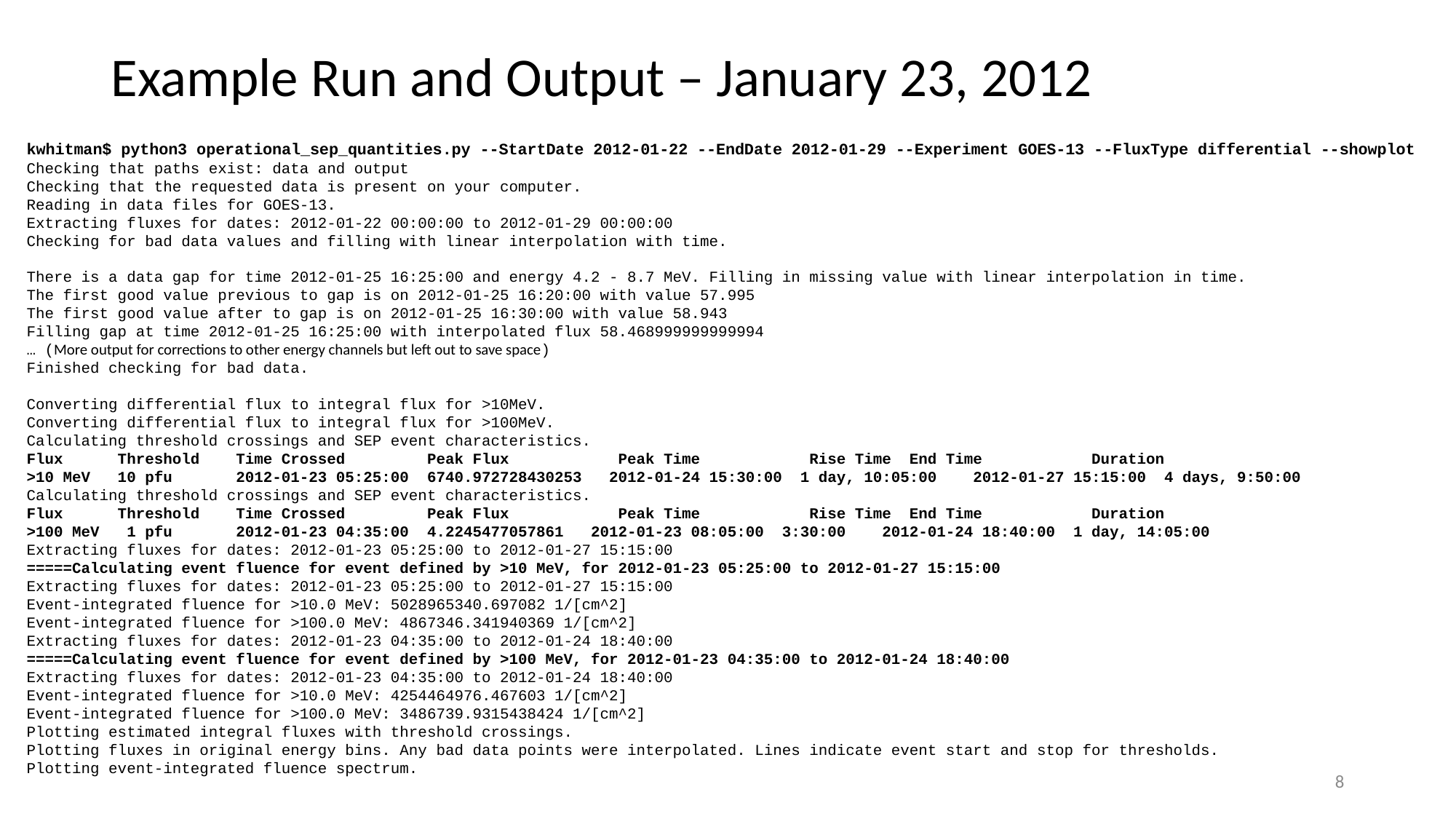

# Example Run and Output – January 23, 2012
kwhitman$ python3 operational_sep_quantities.py --StartDate 2012-01-22 --EndDate 2012-01-29 --Experiment GOES-13 --FluxType differential --showplot
Checking that paths exist: data and output
Checking that the requested data is present on your computer.
Reading in data files for GOES-13.
Extracting fluxes for dates: 2012-01-22 00:00:00 to 2012-01-29 00:00:00
Checking for bad data values and filling with linear interpolation with time.
There is a data gap for time 2012-01-25 16:25:00 and energy 4.2 - 8.7 MeV. Filling in missing value with linear interpolation in time.
The first good value previous to gap is on 2012-01-25 16:20:00 with value 57.995
The first good value after to gap is on 2012-01-25 16:30:00 with value 58.943
Filling gap at time 2012-01-25 16:25:00 with interpolated flux 58.468999999999994
… (More output for corrections to other energy channels but left out to save space)
Finished checking for bad data.

Converting differential flux to integral flux for >10MeV.
Converting differential flux to integral flux for >100MeV.
Calculating threshold crossings and SEP event characteristics.
Flux      Threshold    Time Crossed         Peak Flux            Peak Time            Rise Time  End Time            Duration
>10 MeV   10 pfu       2012-01-23 05:25:00  6740.972728430253   2012-01-24 15:30:00  1 day, 10:05:00    2012-01-27 15:15:00  4 days, 9:50:00
Calculating threshold crossings and SEP event characteristics.
Flux      Threshold    Time Crossed         Peak Flux            Peak Time            Rise Time  End Time            Duration
>100 MeV   1 pfu       2012-01-23 04:35:00  4.2245477057861   2012-01-23 08:05:00  3:30:00    2012-01-24 18:40:00  1 day, 14:05:00
Extracting fluxes for dates: 2012-01-23 05:25:00 to 2012-01-27 15:15:00
=====Calculating event fluence for event defined by >10 MeV, for 2012-01-23 05:25:00 to 2012-01-27 15:15:00
Extracting fluxes for dates: 2012-01-23 05:25:00 to 2012-01-27 15:15:00
Event-integrated fluence for >10.0 MeV: 5028965340.697082 1/[cm^2]
Event-integrated fluence for >100.0 MeV: 4867346.341940369 1/[cm^2]
Extracting fluxes for dates: 2012-01-23 04:35:00 to 2012-01-24 18:40:00
=====Calculating event fluence for event defined by >100 MeV, for 2012-01-23 04:35:00 to 2012-01-24 18:40:00
Extracting fluxes for dates: 2012-01-23 04:35:00 to 2012-01-24 18:40:00
Event-integrated fluence for >10.0 MeV: 4254464976.467603 1/[cm^2]
Event-integrated fluence for >100.0 MeV: 3486739.9315438424 1/[cm^2]
Plotting estimated integral fluxes with threshold crossings.
Plotting fluxes in original energy bins. Any bad data points were interpolated. Lines indicate event start and stop for thresholds.
Plotting event-integrated fluence spectrum.
8